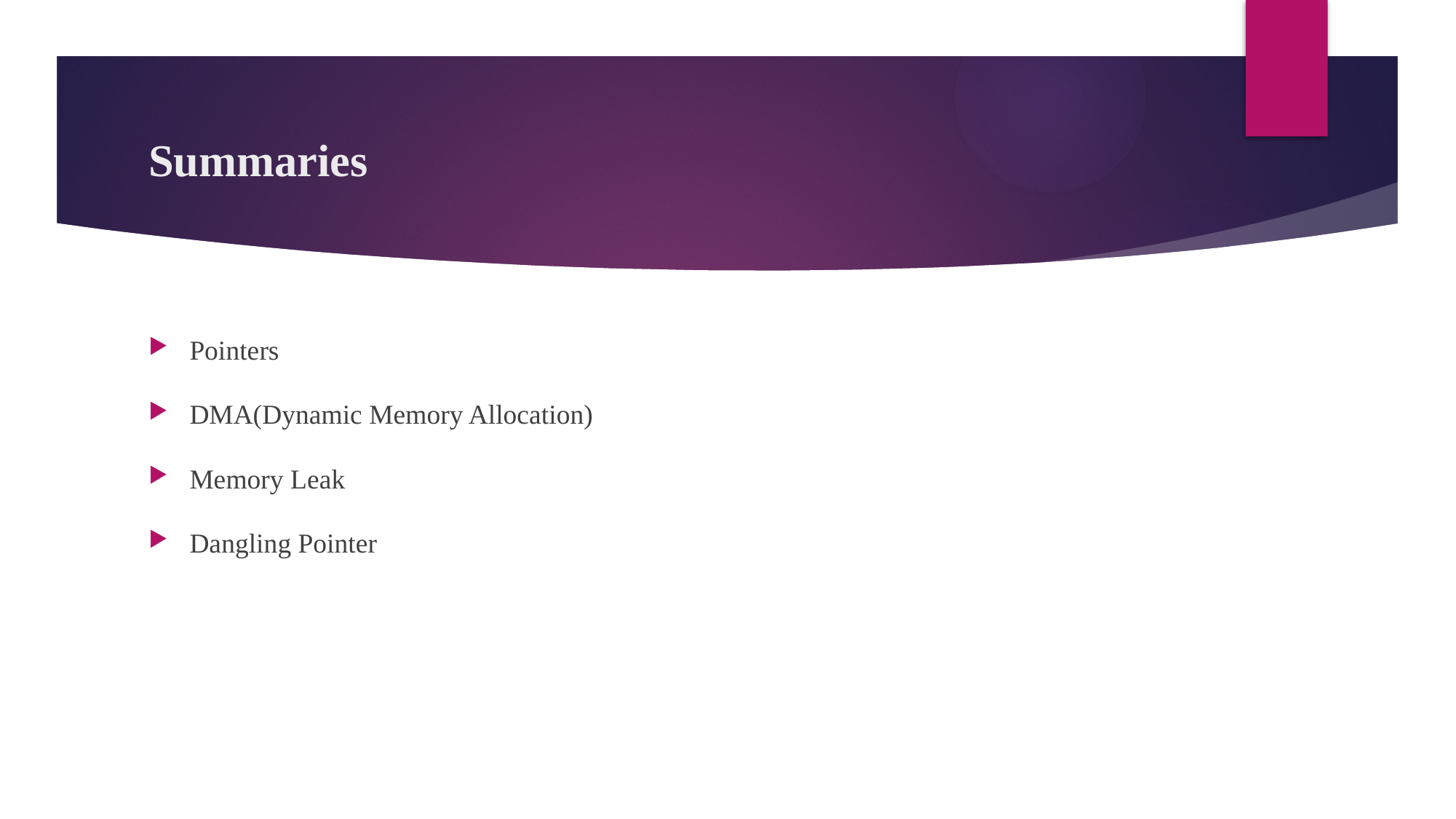

# Summaries
Pointers
DMA(Dynamic Memory Allocation)
Memory Leak
Dangling Pointer